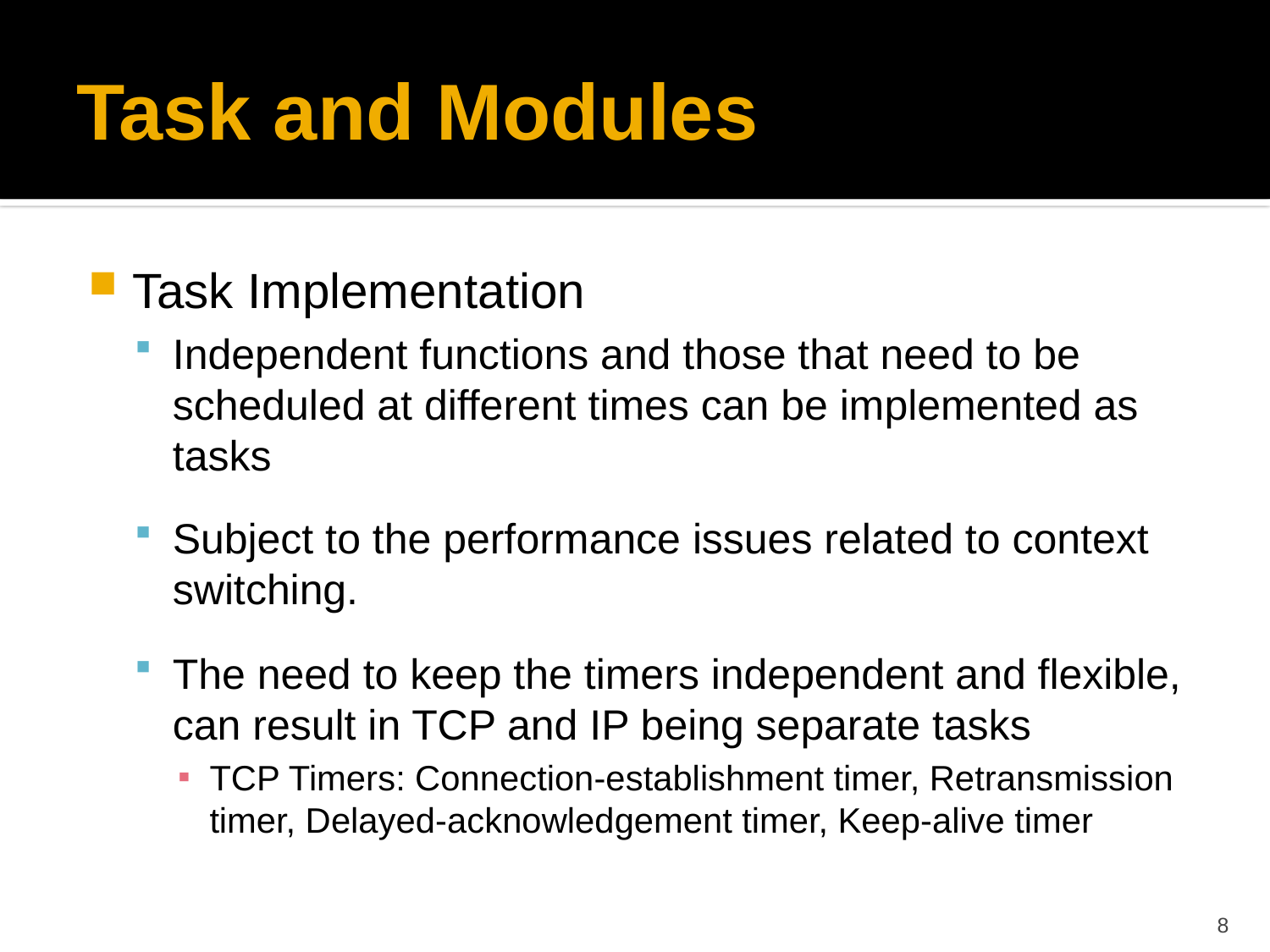

# Task and Modules
Task Implementation
Independent functions and those that need to be scheduled at different times can be implemented as tasks

Subject to the performance issues related to context switching.

The need to keep the timers independent and flexible, can result in TCP and IP being separate tasks
TCP Timers: Connection-establishment timer, Retransmission timer, Delayed-acknowledgement timer, Keep-alive timer
8